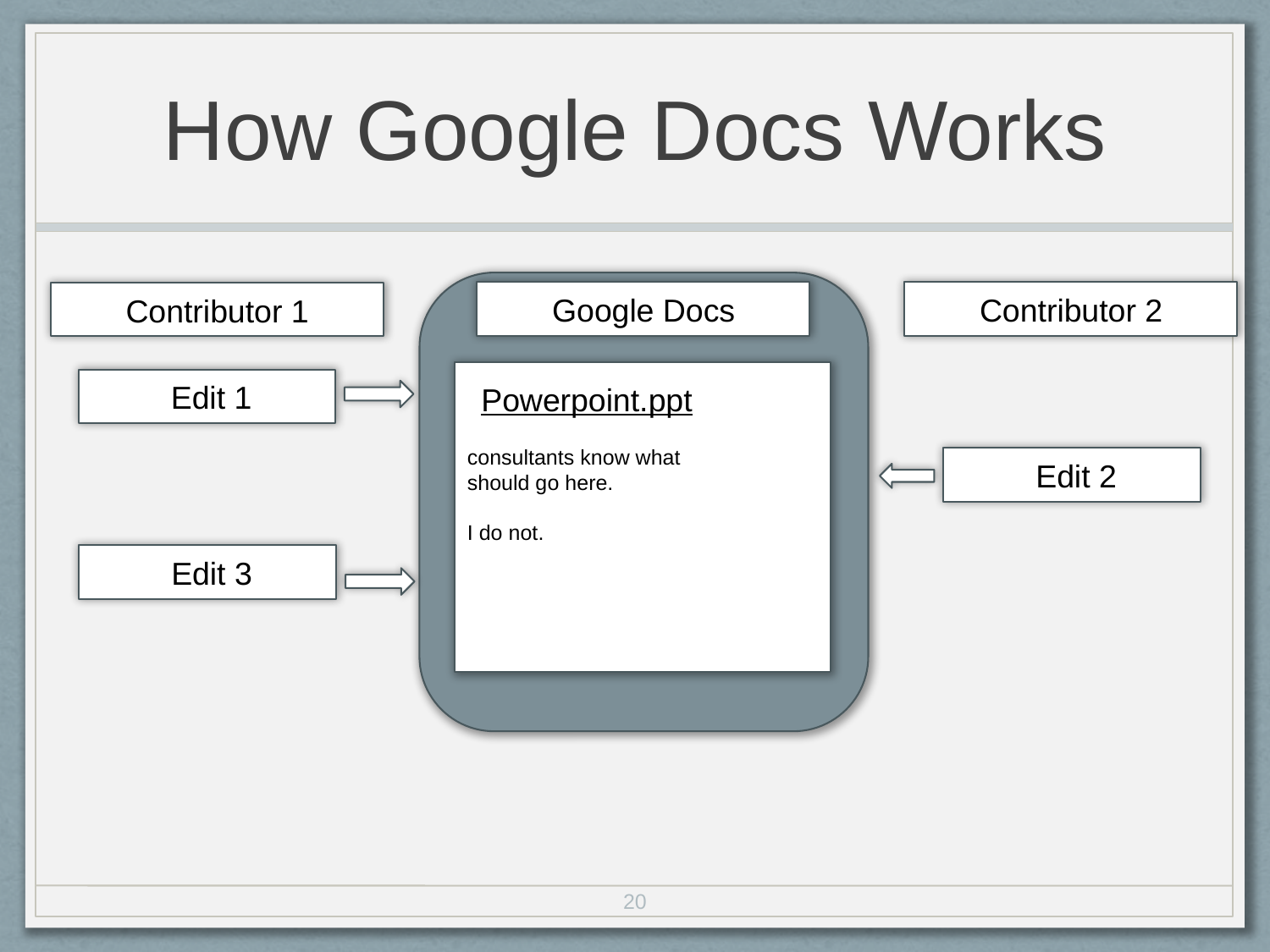

# How Google Docs Works

Google Docs
Contributor 2
Contributor 1

Edit 1
Powerpoint.ppt

consultants know what should go here.

I do not.

Edit 2

Edit 3

20